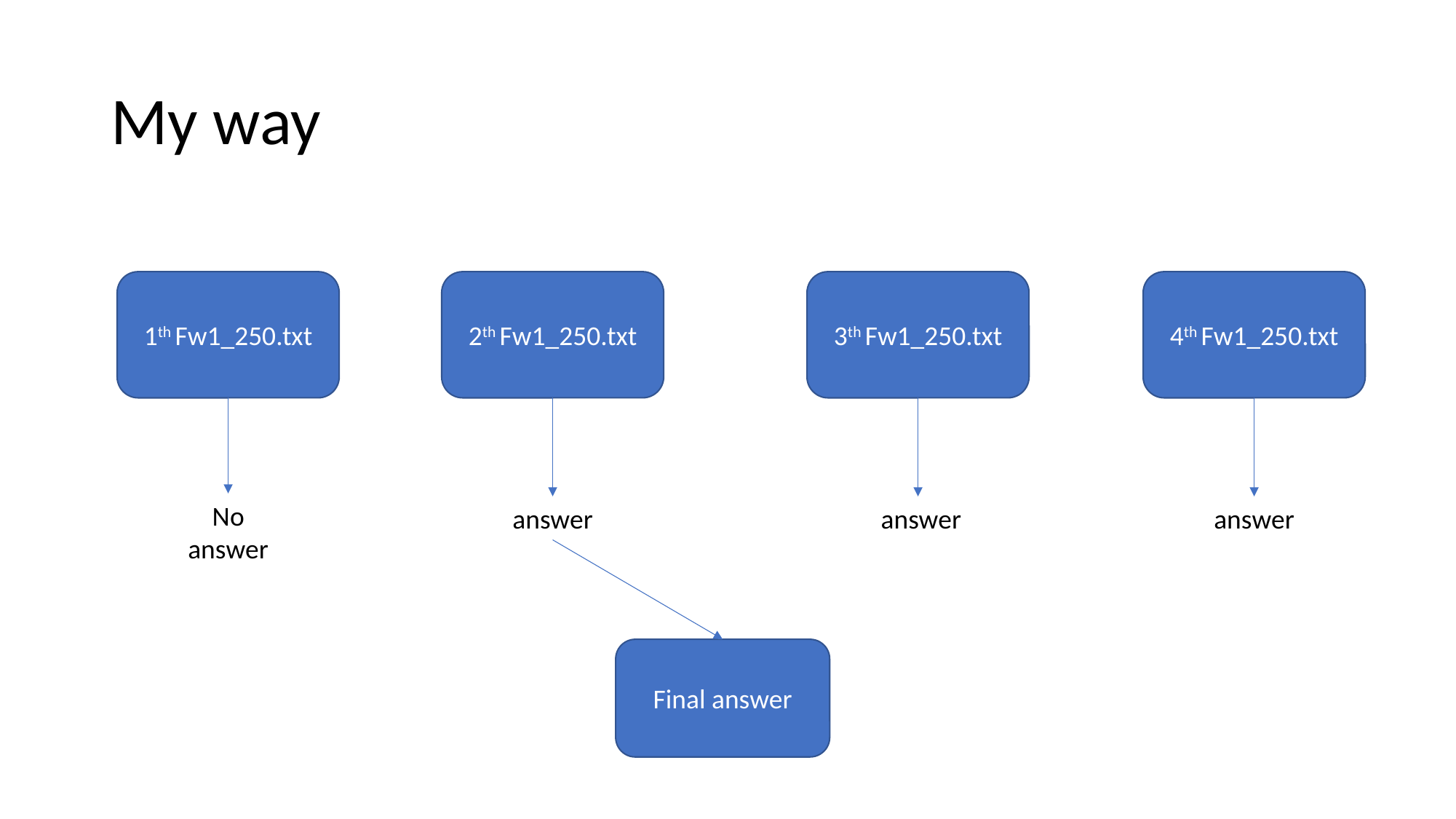

# My way
1th Fw1_250.txt
2th Fw1_250.txt
4th Fw1_250.txt
3th Fw1_250.txt
No answer
 answer
answer
answer
Final answer